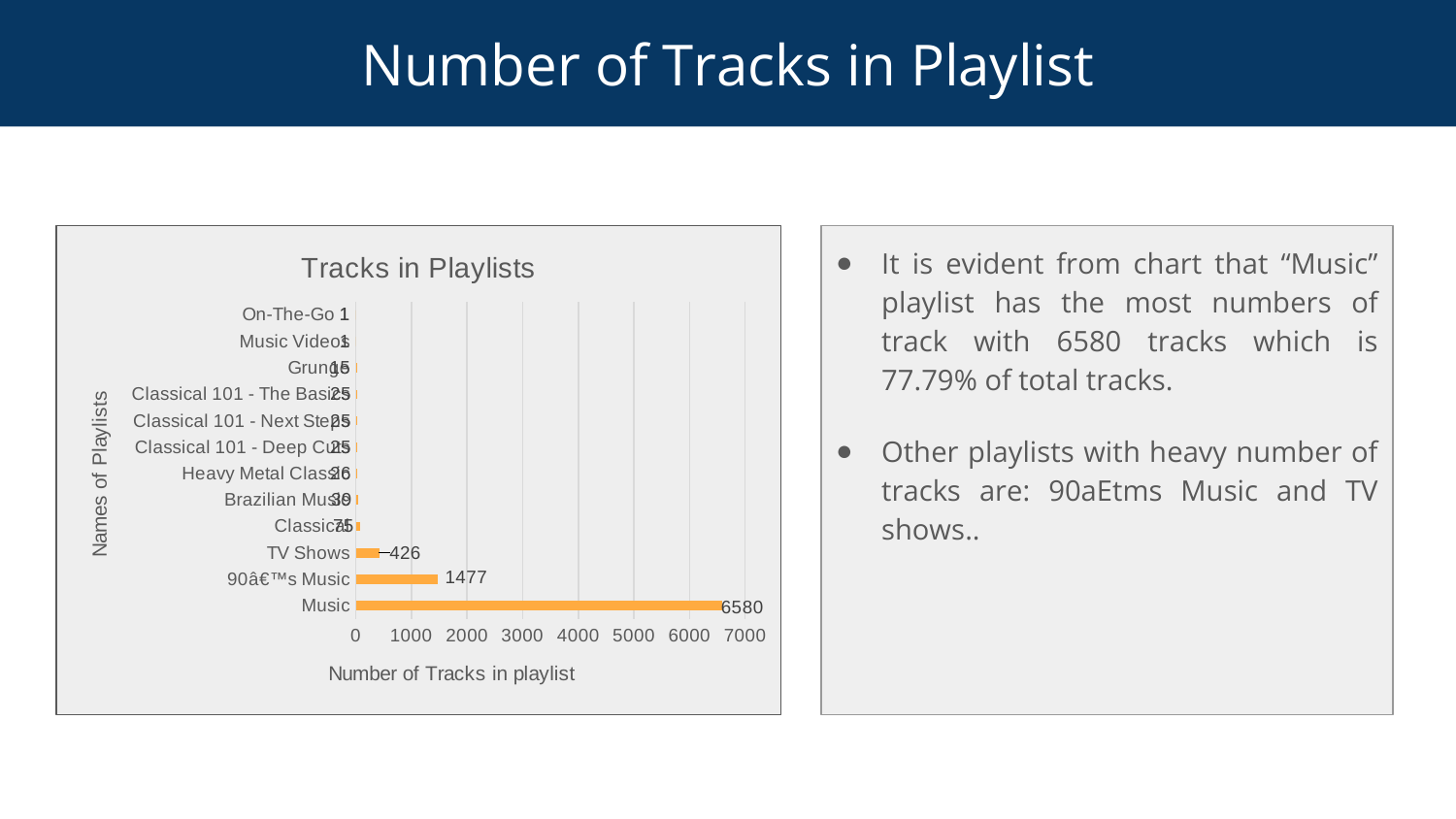

# Number of Tracks in Playlist

### Chart: Tracks in Playlists

| Category | num_of_songs_in_playlist |
|---|---|
| Music | 6580.0 |
| 90â€™s Music | 1477.0 |
| TV Shows | 426.0 |
| Classical | 75.0 |
| Brazilian Music | 39.0 |
| Heavy Metal Classic | 26.0 |
| Classical 101 - Deep Cuts | 25.0 |
| Classical 101 - Next Steps | 25.0 |
| Classical 101 - The Basics | 25.0 |
| Grunge | 15.0 |
| Music Videos | 1.0 |
| On-The-Go 1 | 1.0 |
It is evident from chart that “Music” playlist has the most numbers of track with 6580 tracks which is 77.79% of total tracks.
Other playlists with heavy number of tracks are: 90aEtms Music and TV shows..